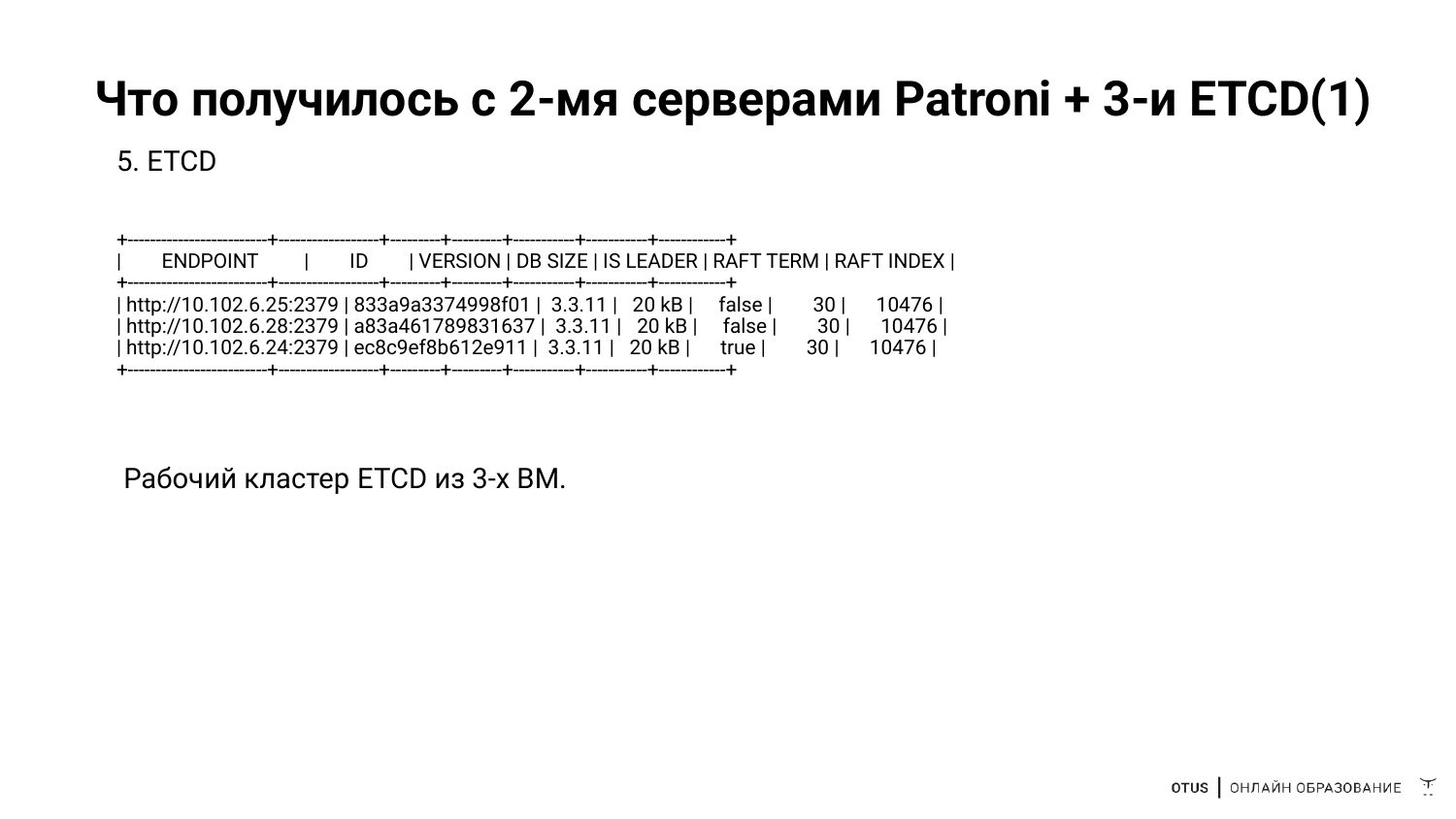

# Что получилось с 2-мя серверами Patroni + 3-и ETCD(1)
5. ETCD

+-------------------------+------------------+---------+---------+-----------+-----------+------------+
|        ENDPOINT         |        ID        | VERSION | DB SIZE | IS LEADER | RAFT TERM | RAFT INDEX |
+-------------------------+------------------+---------+---------+-----------+-----------+------------+
| http://10.102.6.25:2379 | 833a9a3374998f01 |  3.3.11 |   20 kB |     false |        30 |      10476 |
| http://10.102.6.28:2379 | a83a461789831637 |  3.3.11 |   20 kB |     false |        30 |      10476 |
| http://10.102.6.24:2379 | ec8c9ef8b612e911 |  3.3.11 |   20 kB |      true |        30 |      10476 |
+-------------------------+------------------+---------+---------+-----------+-----------+------------+

 Рабочий кластер ETCD из 3-х ВМ.